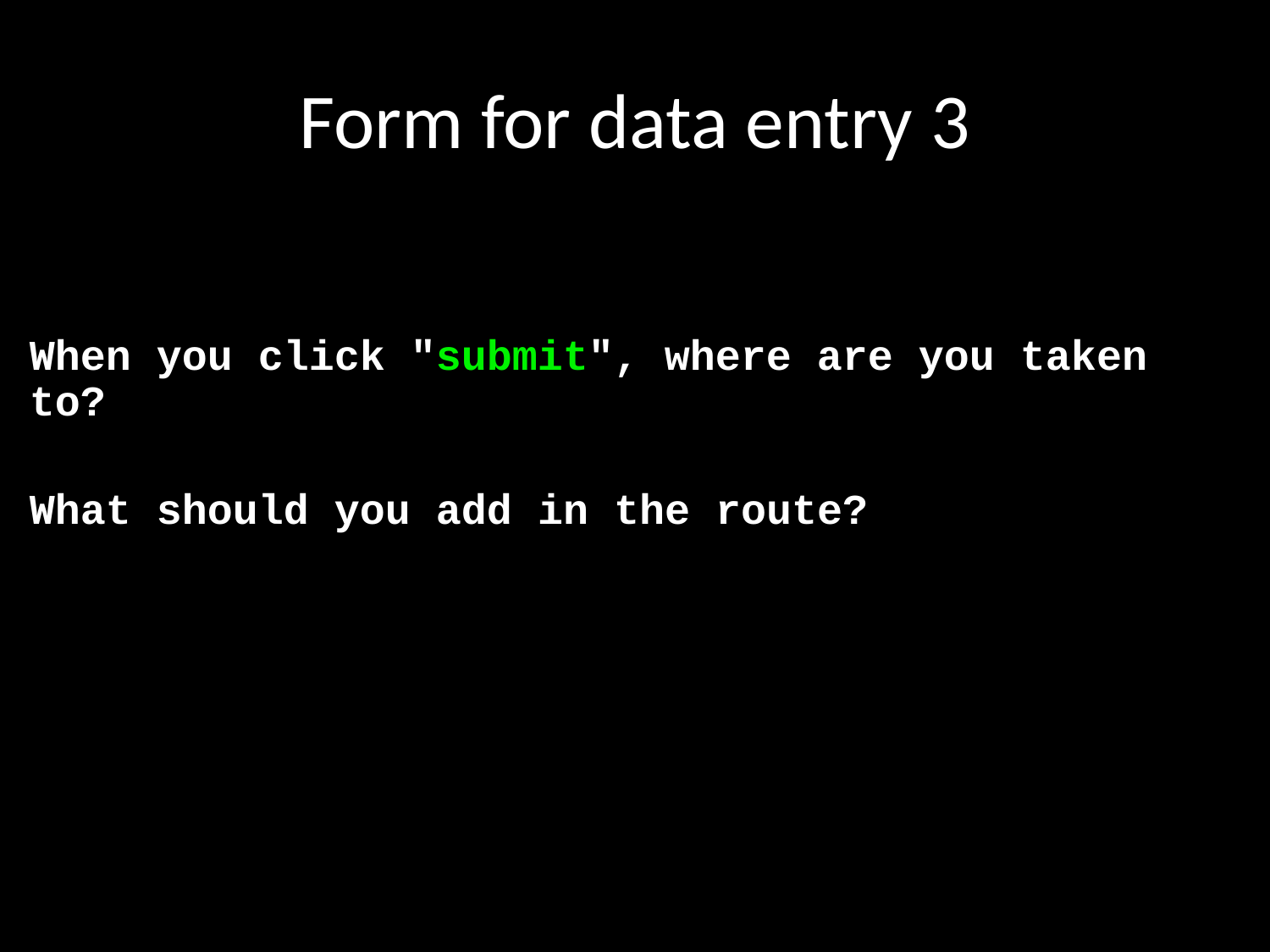

# Form for data entry 3

When you click "submit", where are you taken to?

What should you add in the route?